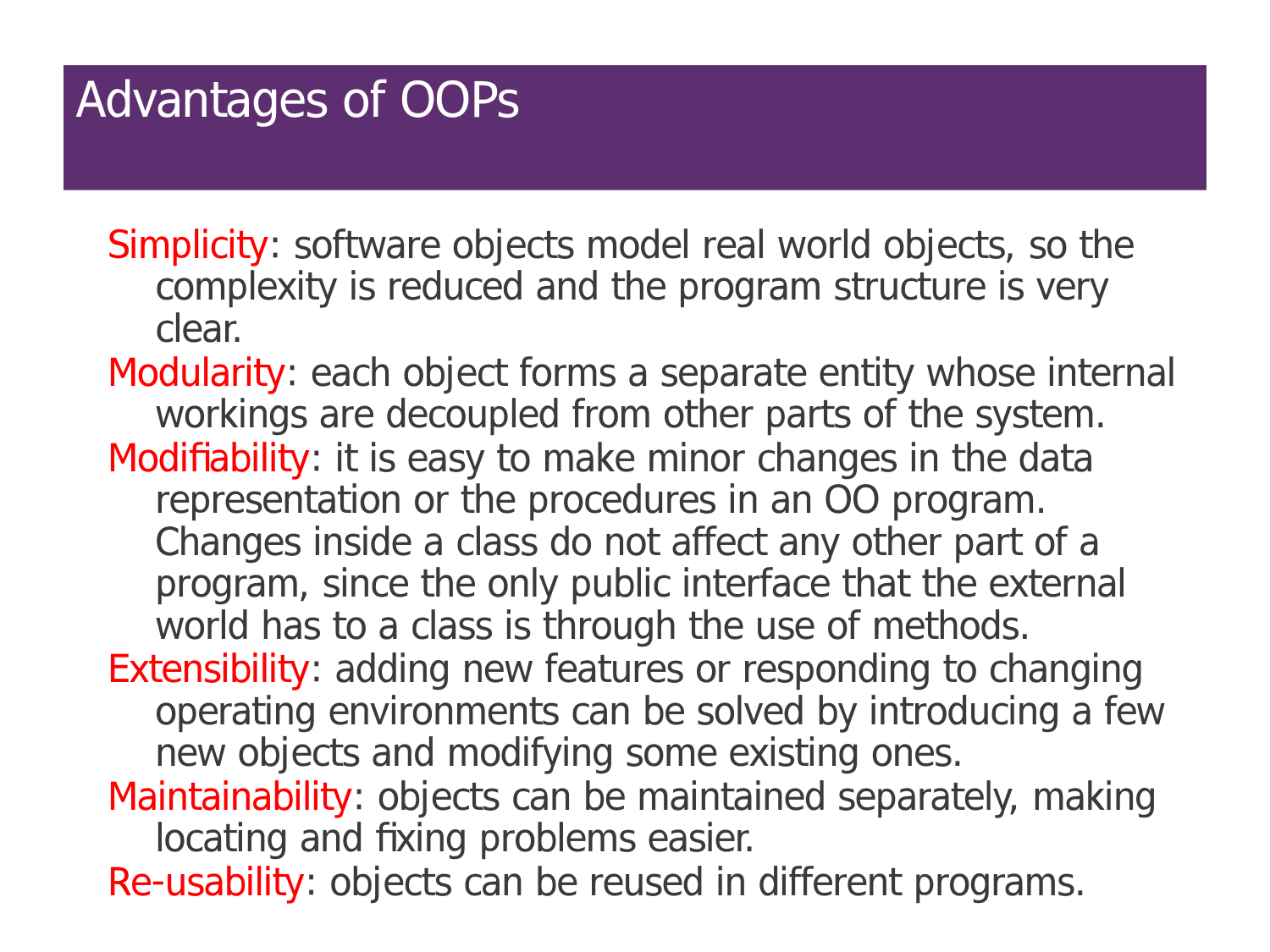

# Advantages of OOPs
Simplicity: software objects model real world objects, so the complexity is reduced and the program structure is very clear.
Modularity: each object forms a separate entity whose internal workings are decoupled from other parts of the system.
Modifiability: it is easy to make minor changes in the data representation or the procedures in an OO program. Changes inside a class do not affect any other part of a program, since the only public interface that the external world has to a class is through the use of methods.
Extensibility: adding new features or responding to changing operating environments can be solved by introducing a few new objects and modifying some existing ones.
Maintainability: objects can be maintained separately, making locating and fixing problems easier.
Re-usability: objects can be reused in different programs.